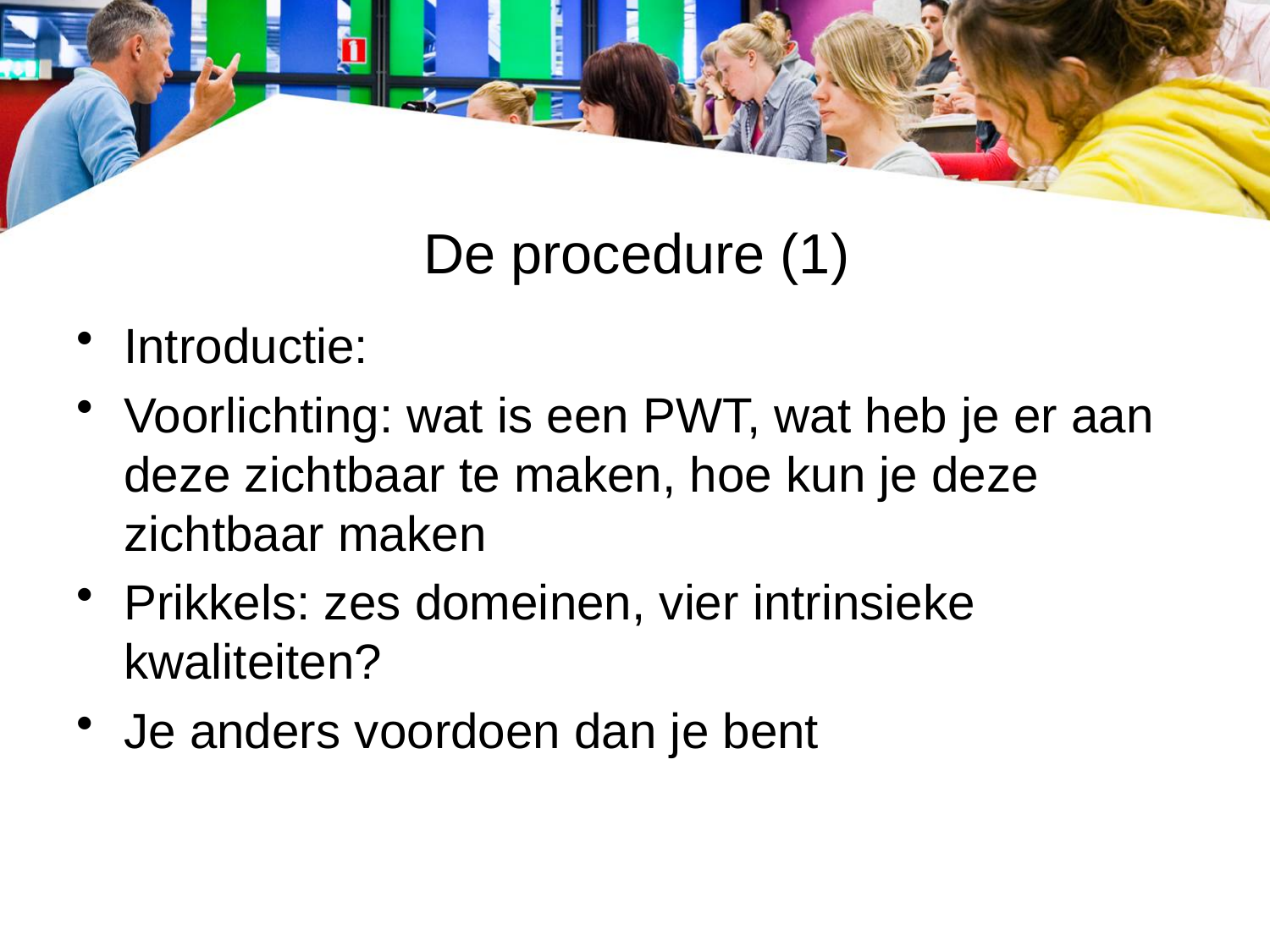

# De procedure (1)
Introductie:
Voorlichting: wat is een PWT, wat heb je er aan deze zichtbaar te maken, hoe kun je deze zichtbaar maken
Prikkels: zes domeinen, vier intrinsieke kwaliteiten?
Je anders voordoen dan je bent